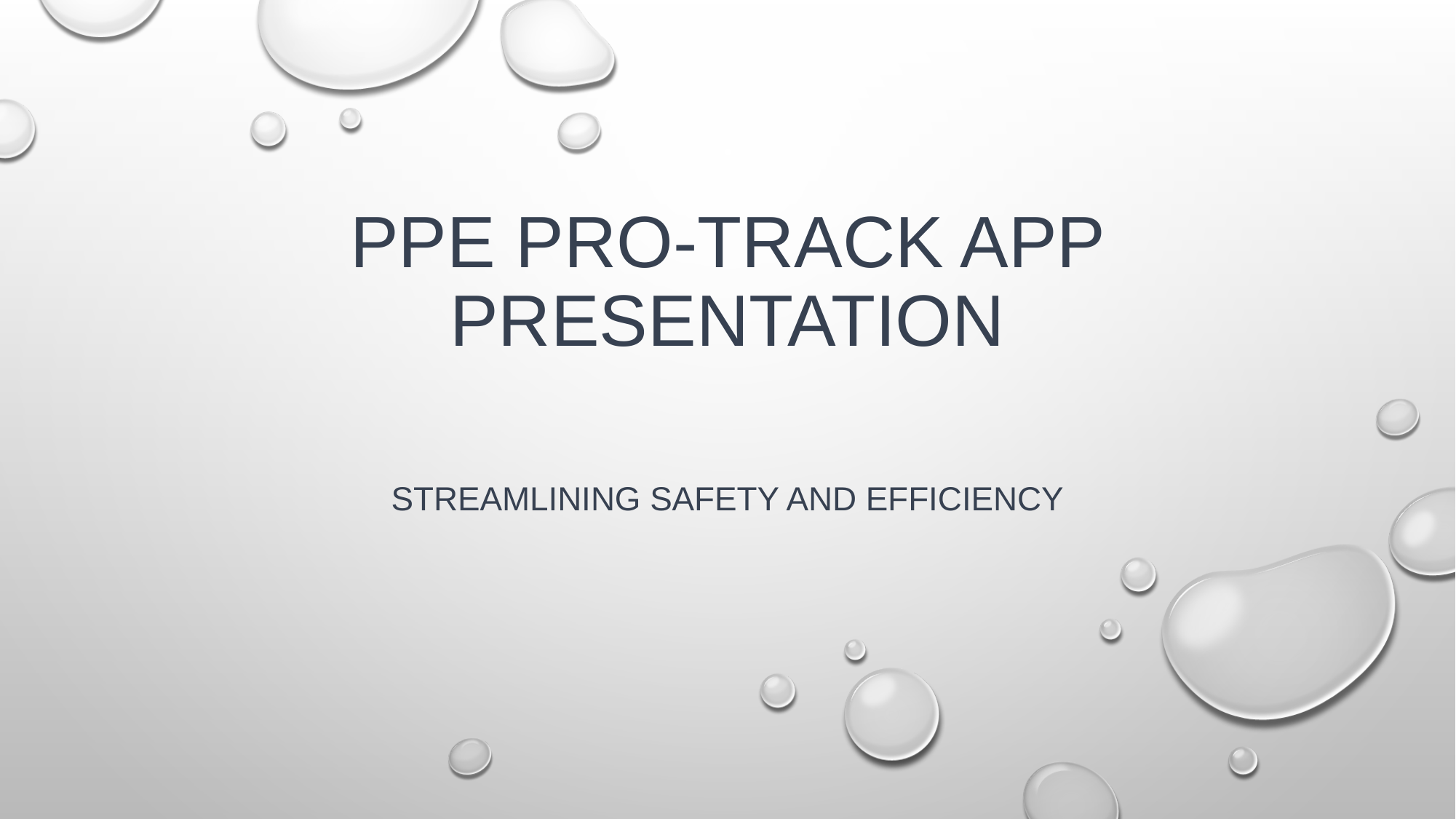

# PPE Pro-Track App Presentation
Streamlining Safety and Efficiency